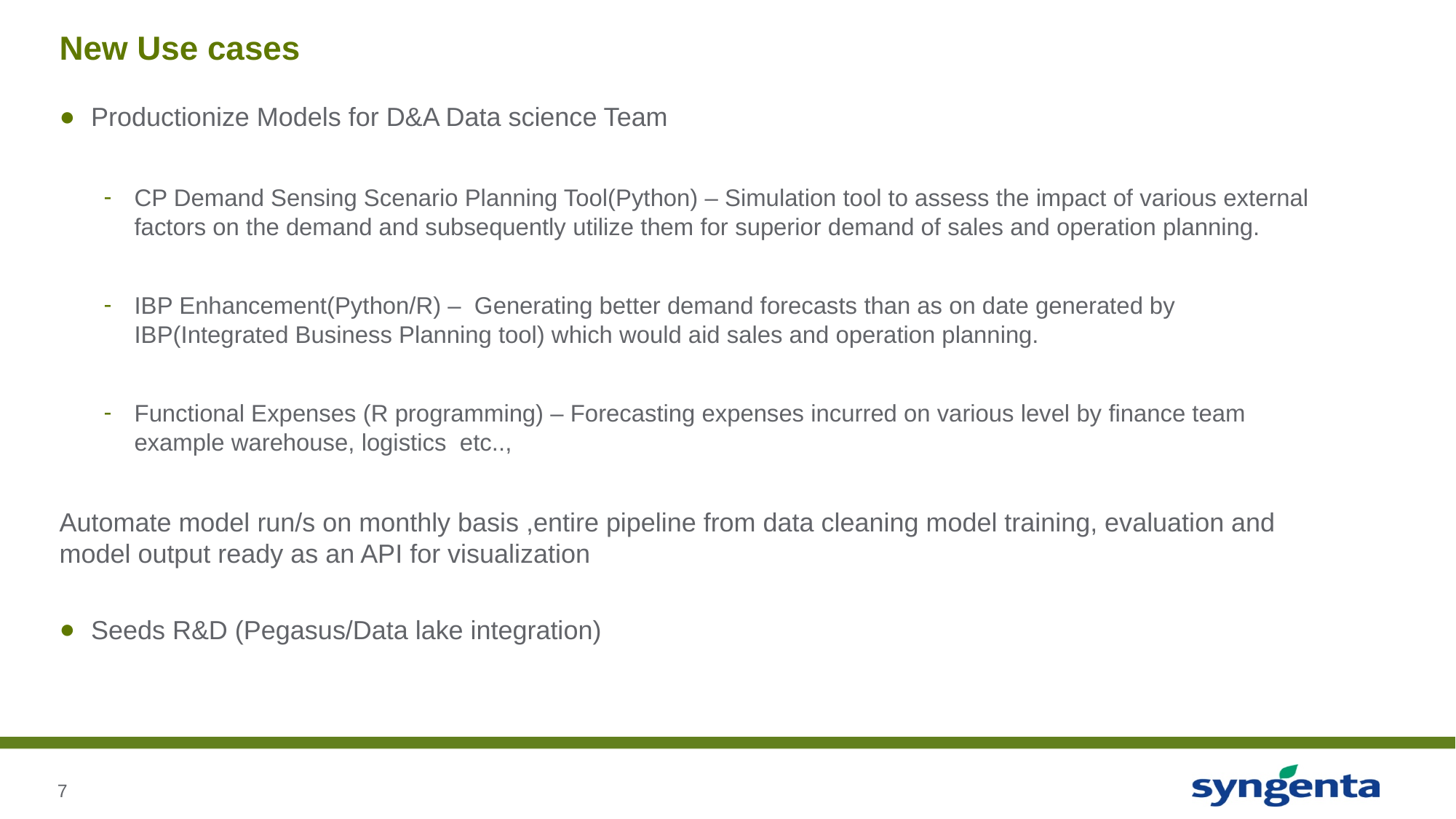

# New Use cases
Productionize Models for D&A Data science Team

CP Demand Sensing Scenario Planning Tool(Python) – Simulation tool to assess the impact of various external factors on the demand and subsequently utilize them for superior demand of sales and operation planning.

IBP Enhancement(Python/R) –  Generating better demand forecasts than as on date generated by IBP(Integrated Business Planning tool) which would aid sales and operation planning.

Functional Expenses (R programming) – Forecasting expenses incurred on various level by finance team example warehouse, logistics  etc..,

Automate model run/s on monthly basis ,entire pipeline from data cleaning model training, evaluation and model output ready as an API for visualization

Seeds R&D (Pegasus/Data lake integration)